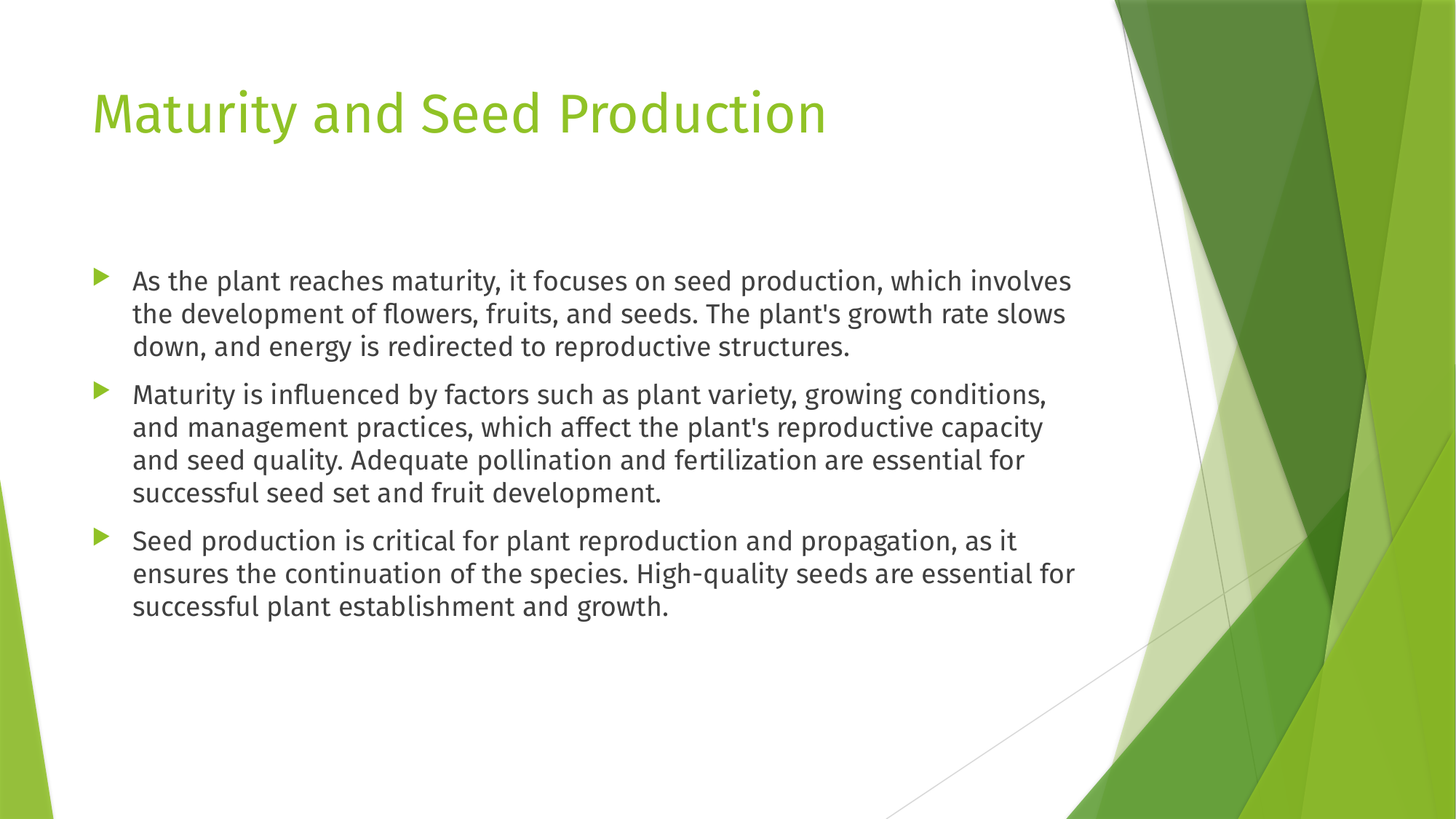

# Maturity and Seed Production
As the plant reaches maturity, it focuses on seed production, which involves the development of flowers, fruits, and seeds. The plant's growth rate slows down, and energy is redirected to reproductive structures.
Maturity is influenced by factors such as plant variety, growing conditions, and management practices, which affect the plant's reproductive capacity and seed quality. Adequate pollination and fertilization are essential for successful seed set and fruit development.
Seed production is critical for plant reproduction and propagation, as it ensures the continuation of the species. High-quality seeds are essential for successful plant establishment and growth.